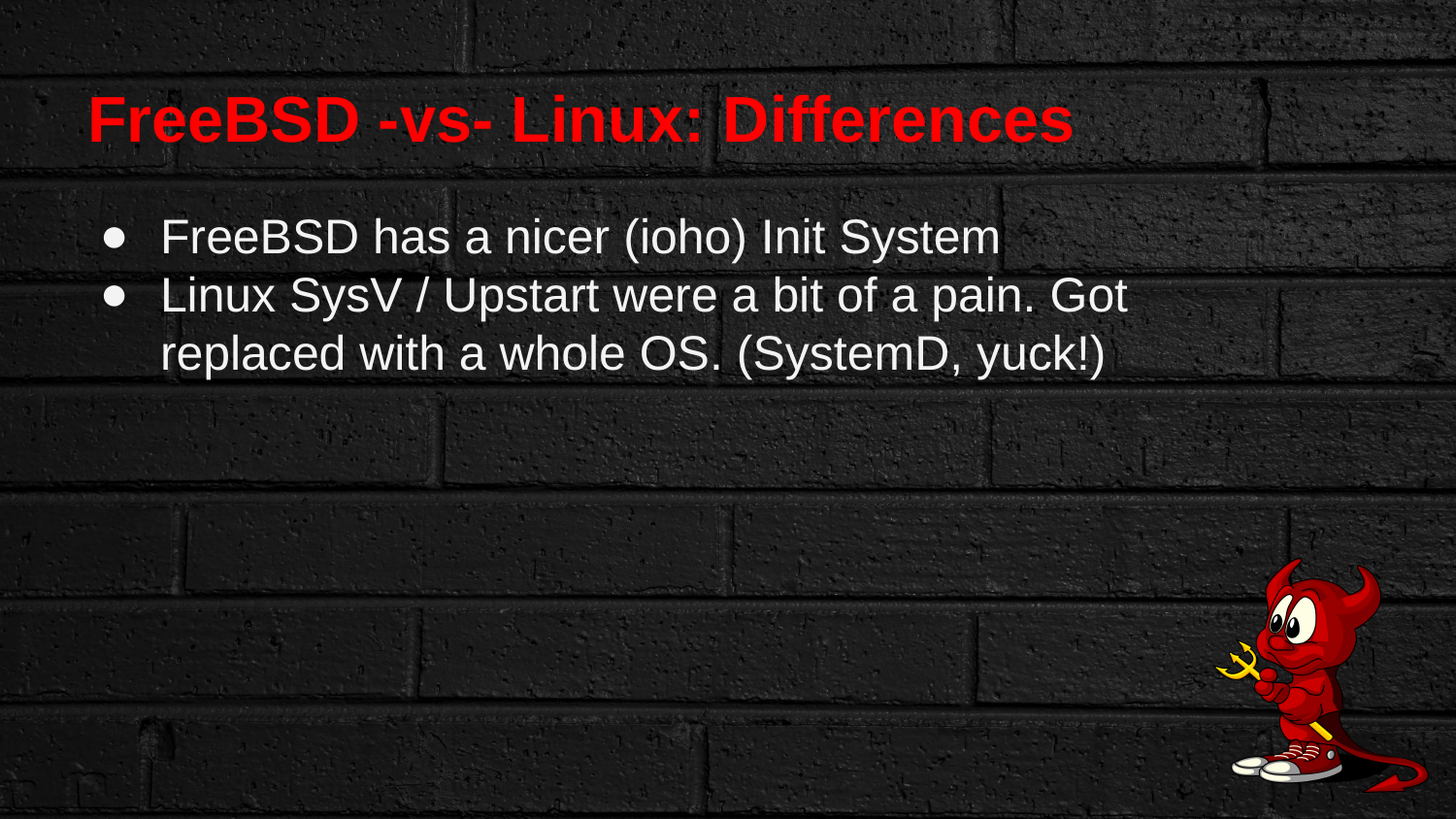

# FreeBSD -vs- Linux: Differences
FreeBSD has a nicer (ioho) Init System
Linux SysV / Upstart were a bit of a pain. Got replaced with a whole OS. (SystemD, yuck!)